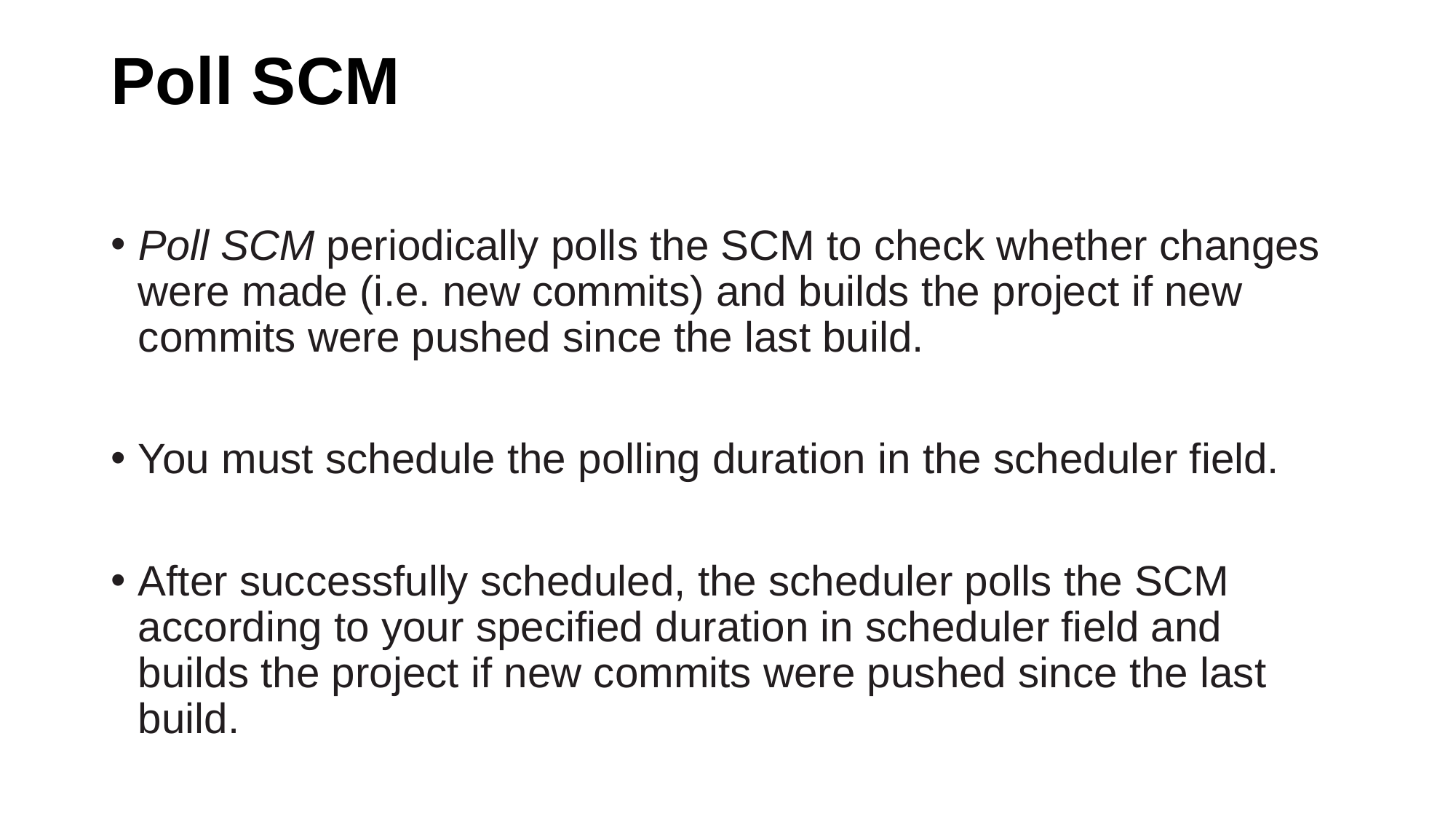

# Poll SCM
Poll SCM periodically polls the SCM to check whether changes were made (i.e. new commits) and builds the project if new commits were pushed since the last build.

You must schedule the polling duration in the scheduler field.

After successfully scheduled, the scheduler polls the SCM according to your specified duration in scheduler field and builds the project if new commits were pushed since the last build.